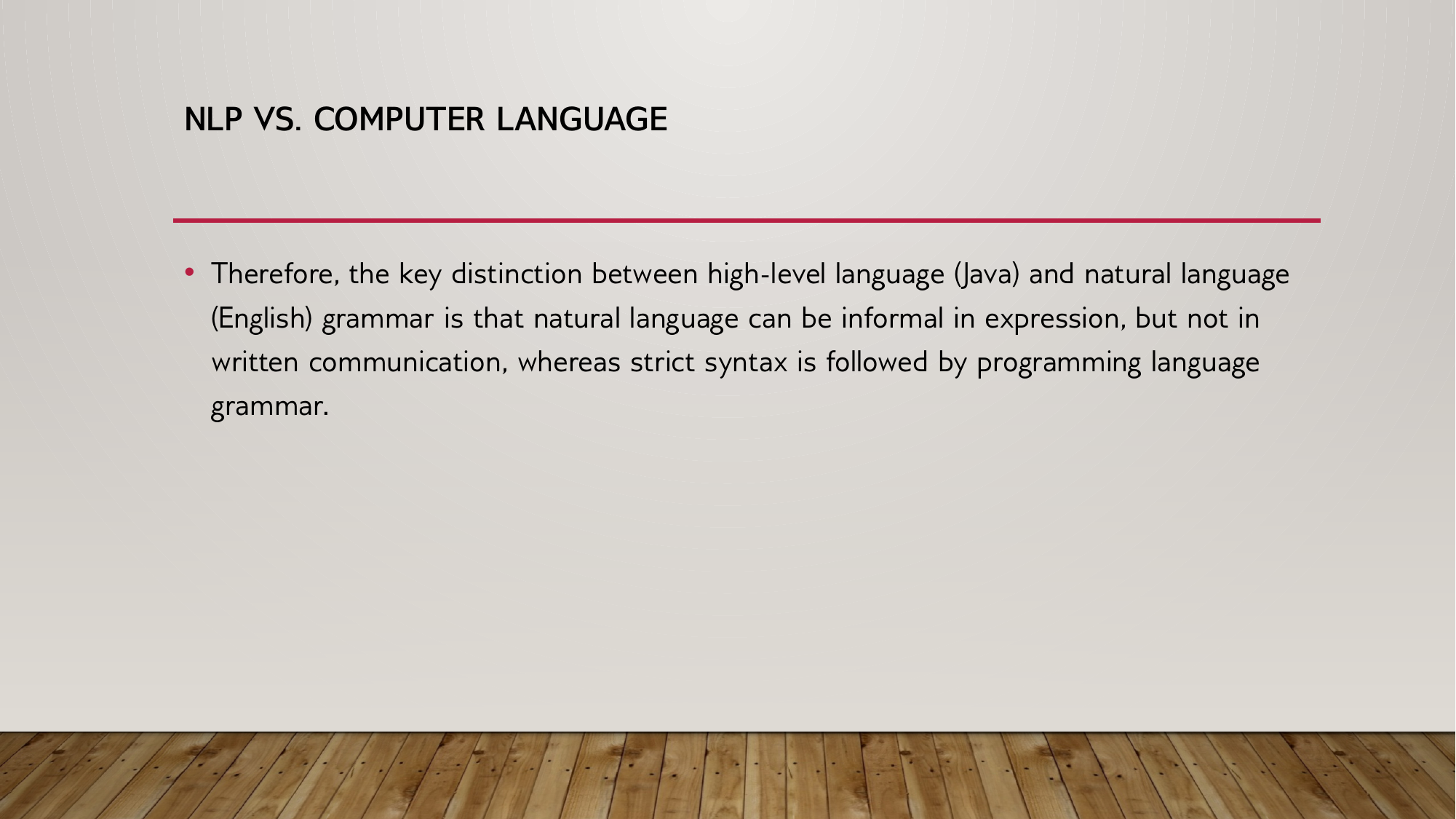

# NLP vs. Computer Language
Therefore, the key distinction between high-level language (Java) and natural language (English) grammar is that natural language can be informal in expression, but not in written communication, whereas strict syntax is followed by programming language grammar.